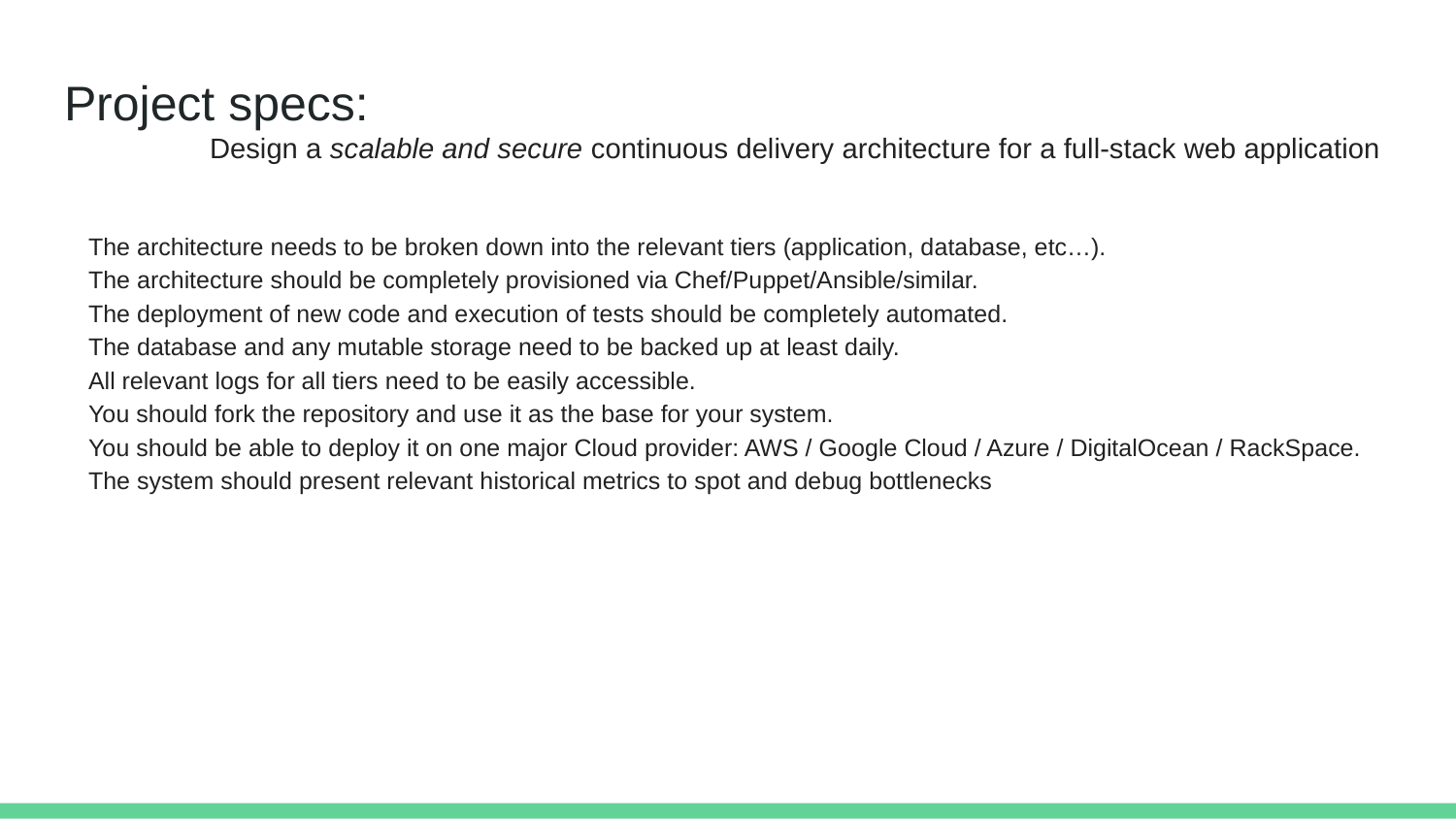

# Project specs:
	Design a scalable and secure continuous delivery architecture for a full-stack web application

The architecture needs to be broken down into the relevant tiers (application, database, etc…).
The architecture should be completely provisioned via Chef/Puppet/Ansible/similar.
The deployment of new code and execution of tests should be completely automated.
The database and any mutable storage need to be backed up at least daily.
All relevant logs for all tiers need to be easily accessible.
You should fork the repository and use it as the base for your system.
You should be able to deploy it on one major Cloud provider: AWS / Google Cloud / Azure / DigitalOcean / RackSpace.
The system should present relevant historical metrics to spot and debug bottlenecks